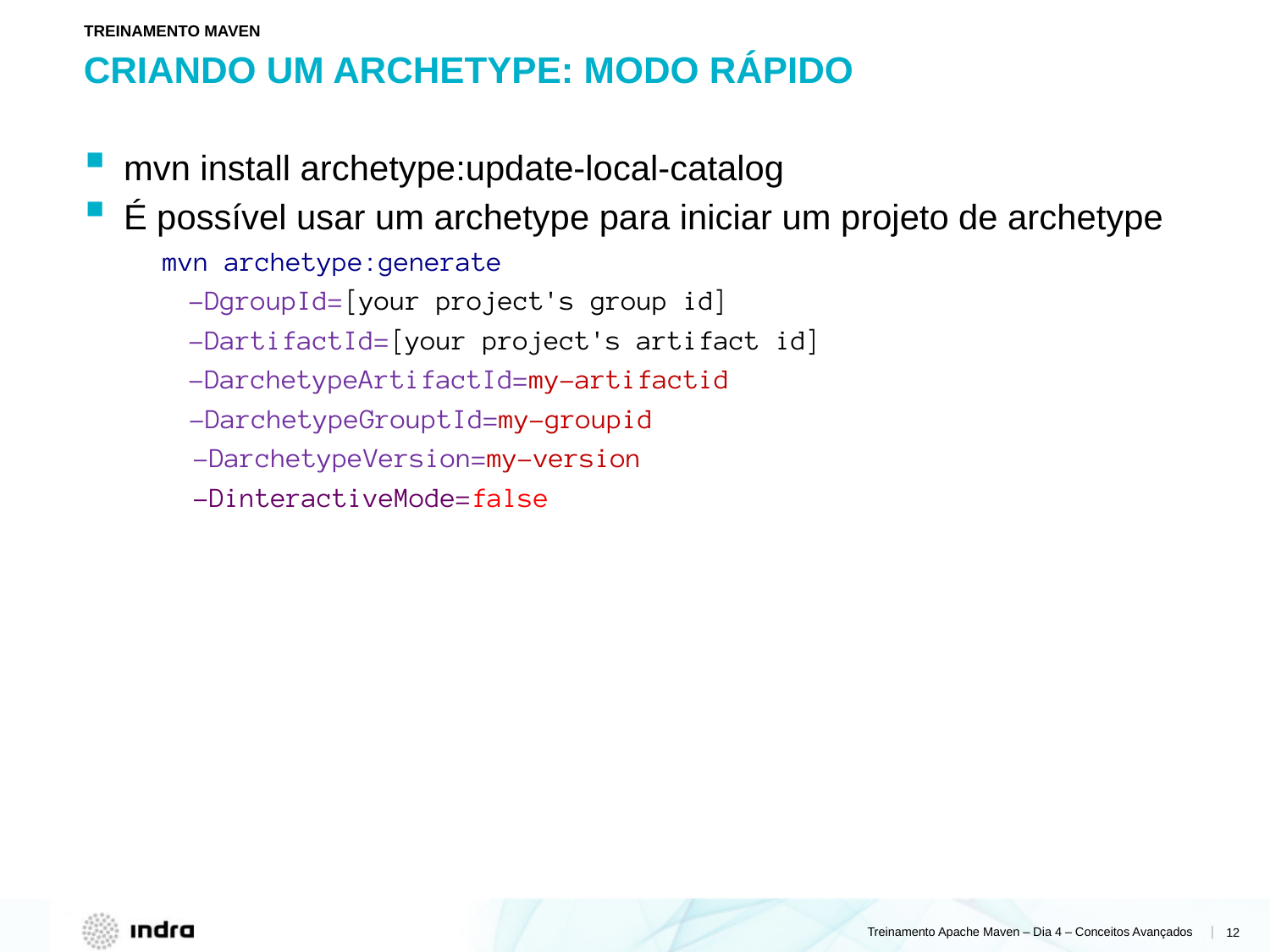

TREINAMENTO MAVEN
# CRIANDO UM archetype: modo rápido
mvn install archetype:update-local-catalog
É possível usar um archetype para iniciar um projeto de archetype
mvn archetype:generate
	-DgroupId=[your project's group id]
	-DartifactId=[your project's artifact id]
	-DarchetypeArtifactId=my-artifactid
  -DarchetypeGrouptId=my-groupid
  -DarchetypeVersion=my-version
  -DinteractiveMode=false